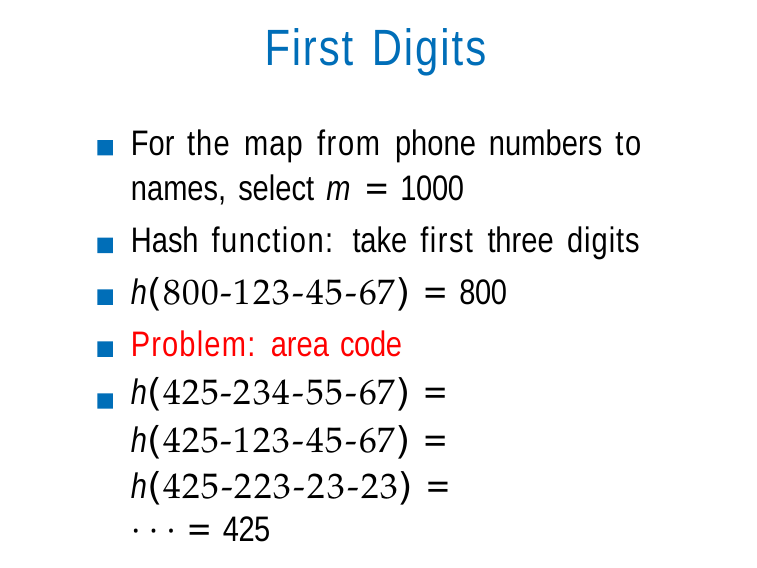

# First Digits
For the map from phone numbers to names, select m = 1000
Hash function: take first three digits
h(800-123-45-67) = 800
Problem: area code h(425-234-55-67) = h(425-123-45-67) =
h(425-223-23-23) = · · · = 425